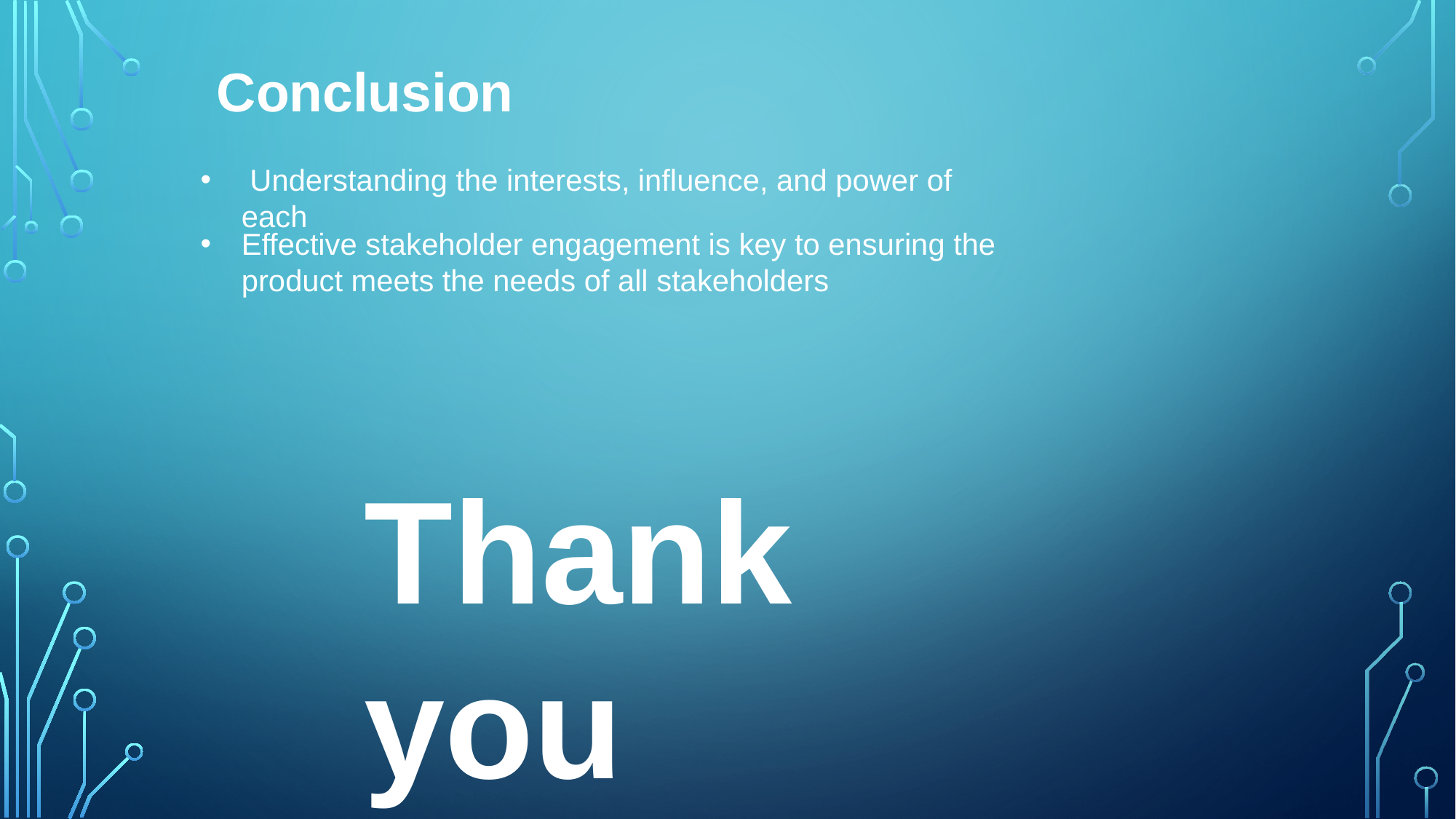

Conclusion
 Understanding the interests, influence, and power of each
Effective stakeholder engagement is key to ensuring the product meets the needs of all stakeholders
Thank you